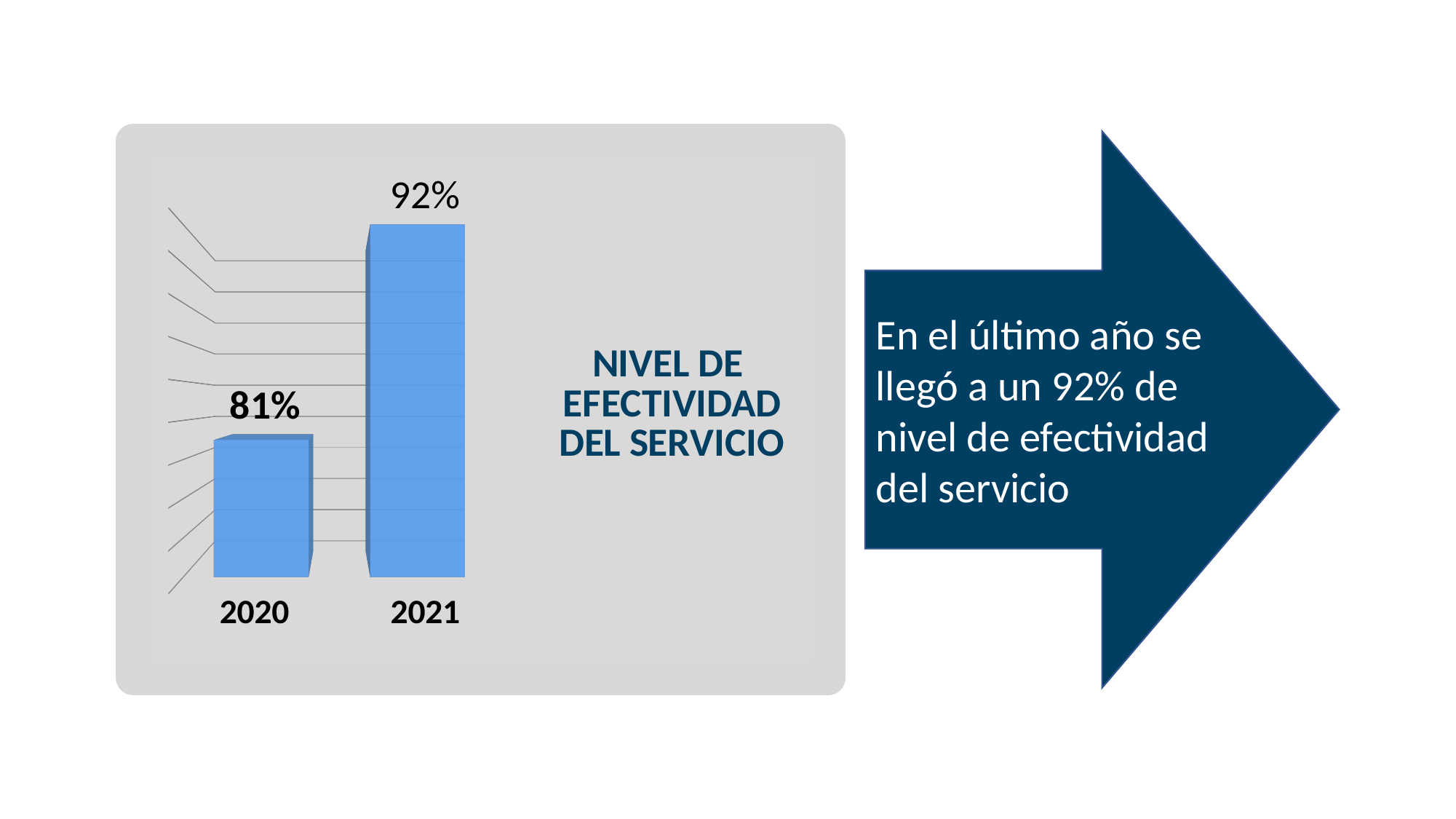

[unsupported chart]

En el último año se llegó a un 92% de nivel de efectividad del servicio